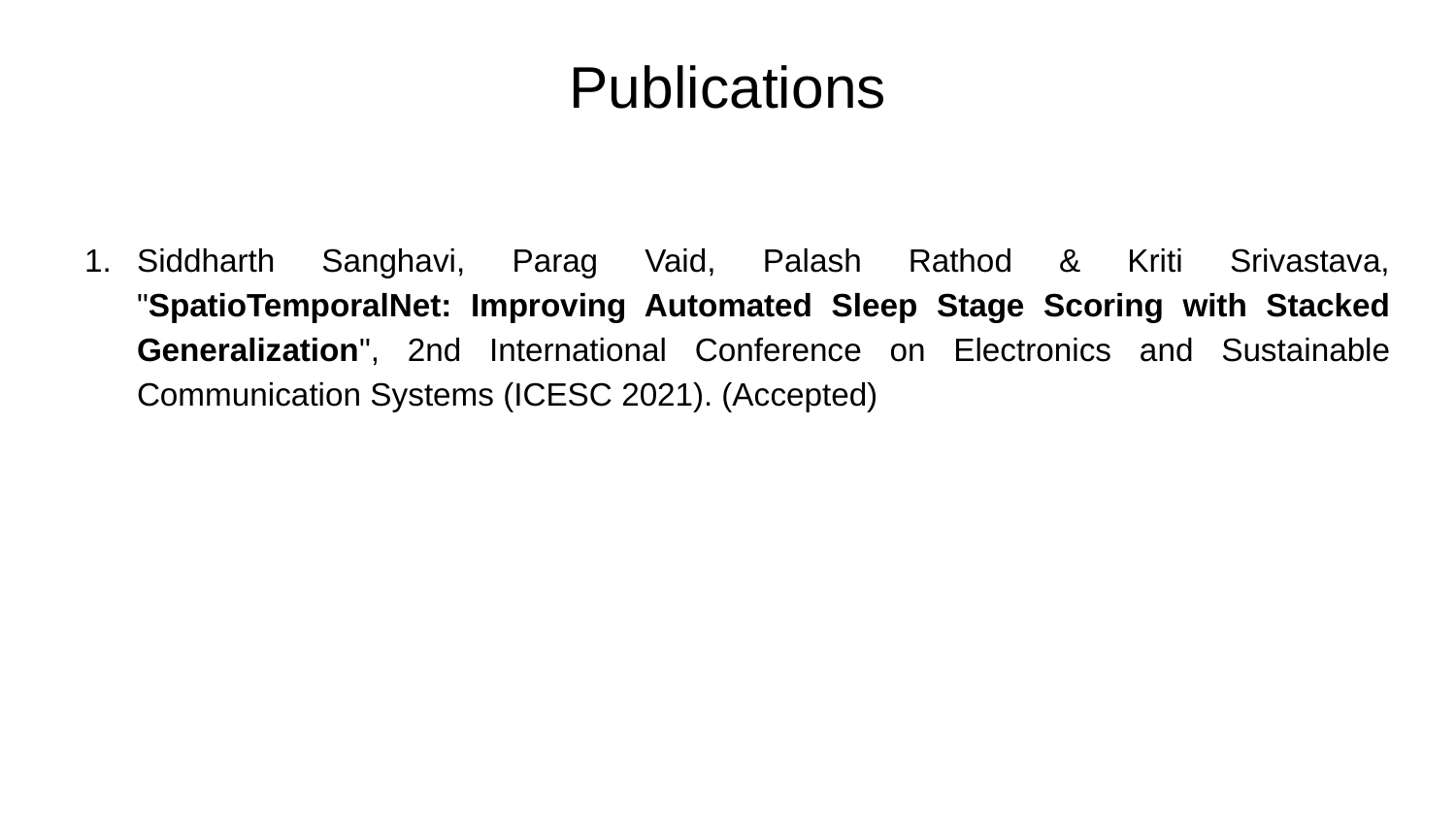

Publications
Siddharth Sanghavi, Parag Vaid, Palash Rathod & Kriti Srivastava, "SpatioTemporalNet: Improving Automated Sleep Stage Scoring with Stacked Generalization", 2nd International Conference on Electronics and Sustainable Communication Systems (ICESC 2021). (Accepted)